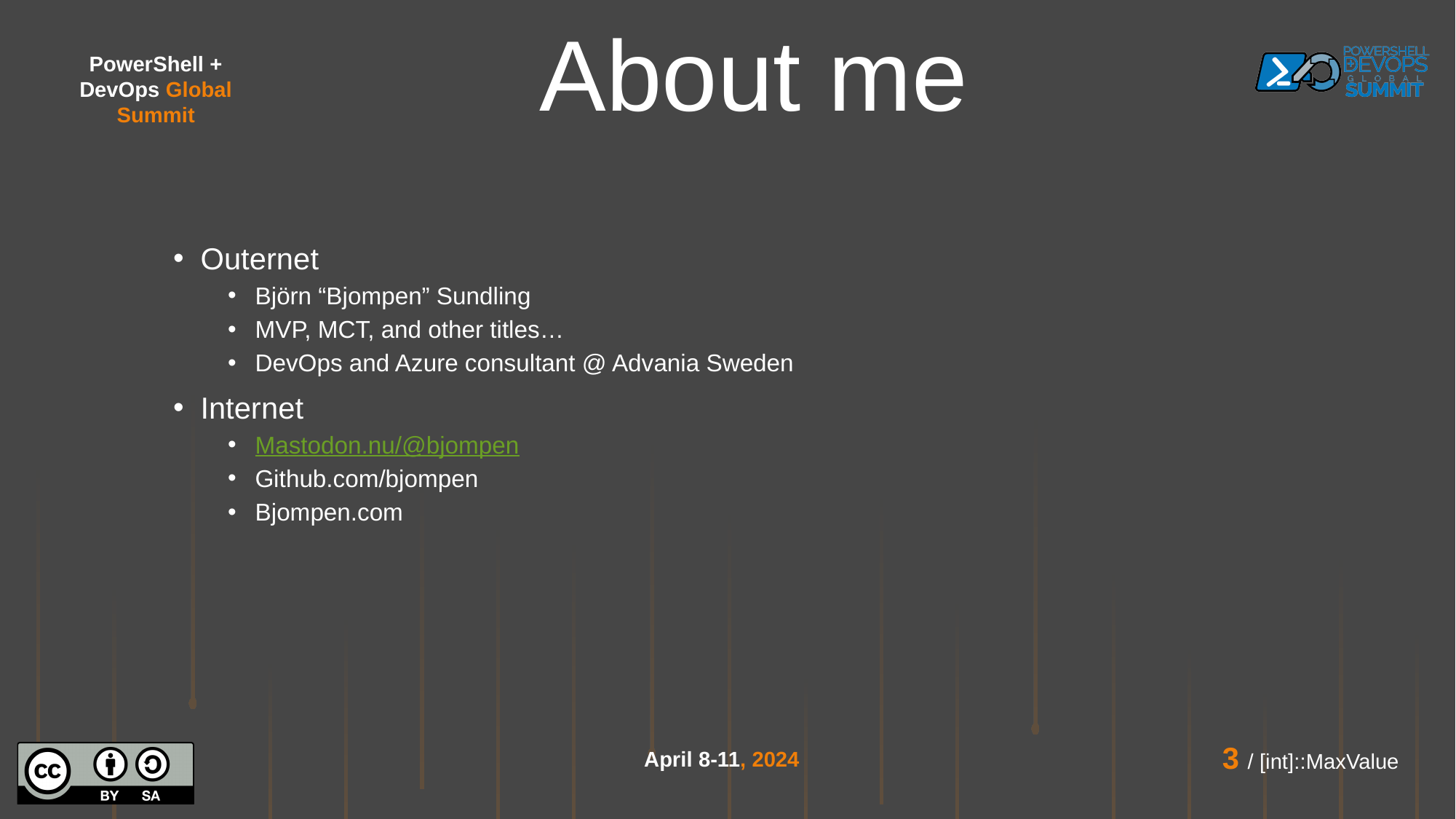

# About me
Outernet
Björn “Bjompen” Sundling
MVP, MCT, and other titles…
DevOps and Azure consultant @ Advania Sweden
Internet
Mastodon.nu/@bjompen
Github.com/bjompen
Bjompen.com